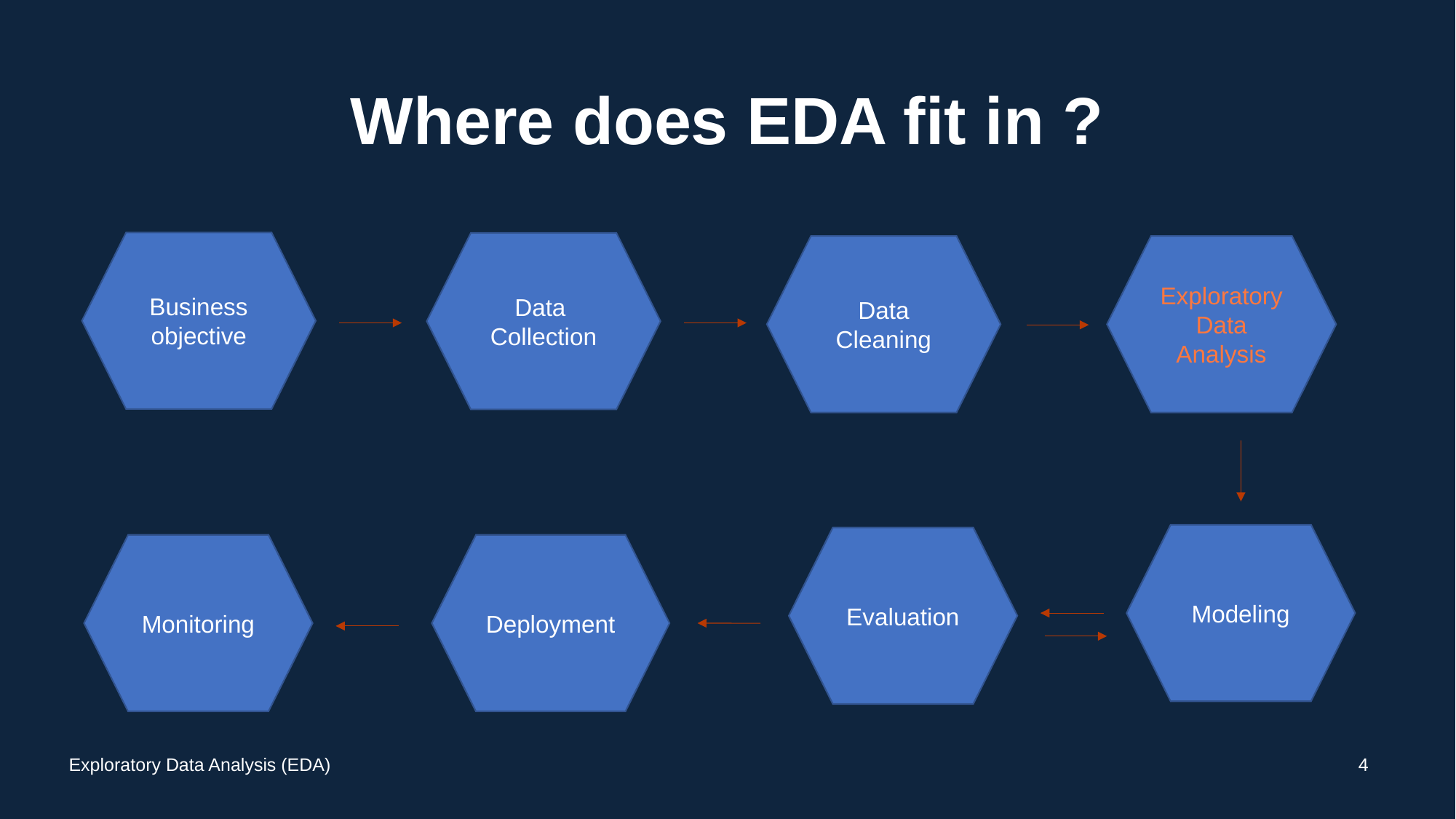

# Where does EDA fit in ?
Business objective
Data  Collection
Data Cleaning
Exploratory Data Analysis
Modeling
Evaluation
Monitoring
Deployment
4
Exploratory Data Analysis (EDA)